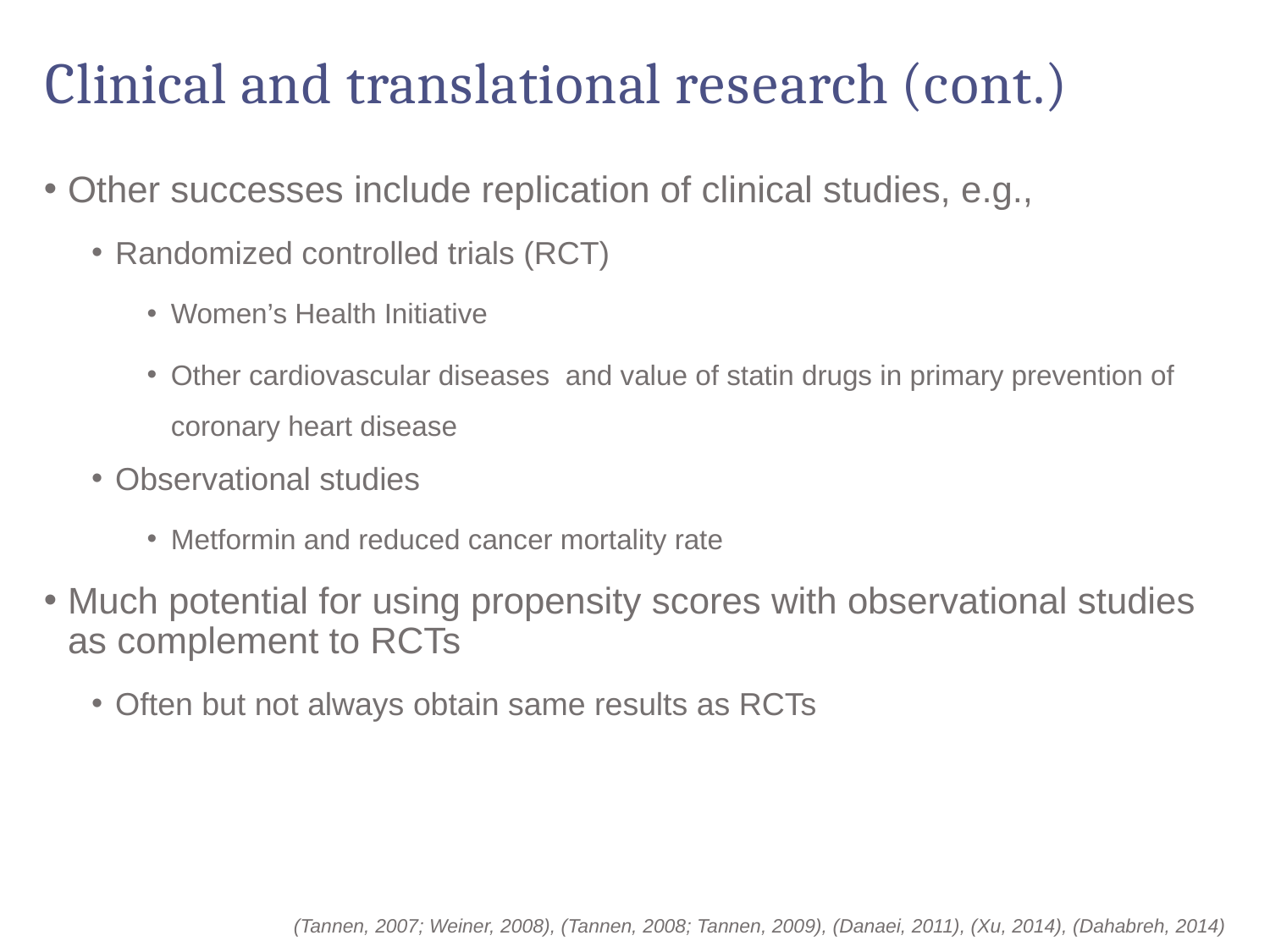

# Clinical and translational research (cont.)
Other successes include replication of clinical studies, e.g.,
Randomized controlled trials (RCT)
Women’s Health Initiative
Other cardiovascular diseases  and value of statin drugs in primary prevention of coronary heart disease
Observational studies
Metformin and reduced cancer mortality rate
Much potential for using propensity scores with observational studies as complement to RCTs
Often but not always obtain same results as RCTs
(Tannen, 2007; Weiner, 2008), (Tannen, 2008; Tannen, 2009), (Danaei, 2011), (Xu, 2014), (Dahabreh, 2014)